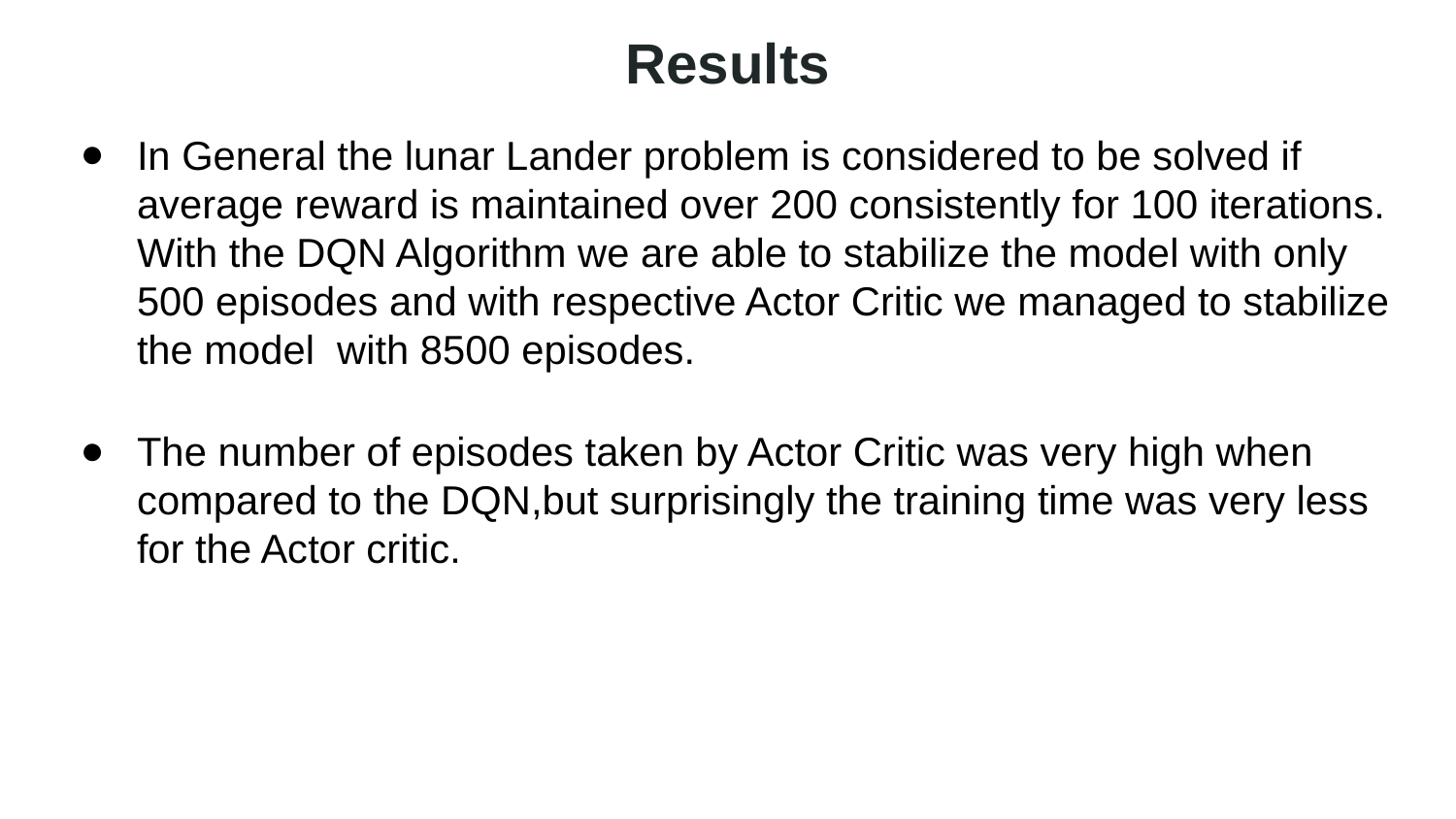

# Results
In General the lunar Lander problem is considered to be solved if average reward is maintained over 200 consistently for 100 iterations. With the DQN Algorithm we are able to stabilize the model with only 500 episodes and with respective Actor Critic we managed to stabilize the model  with 8500 episodes.

The number of episodes taken by Actor Critic was very high when compared to the DQN,but surprisingly the training time was very less for the Actor critic.